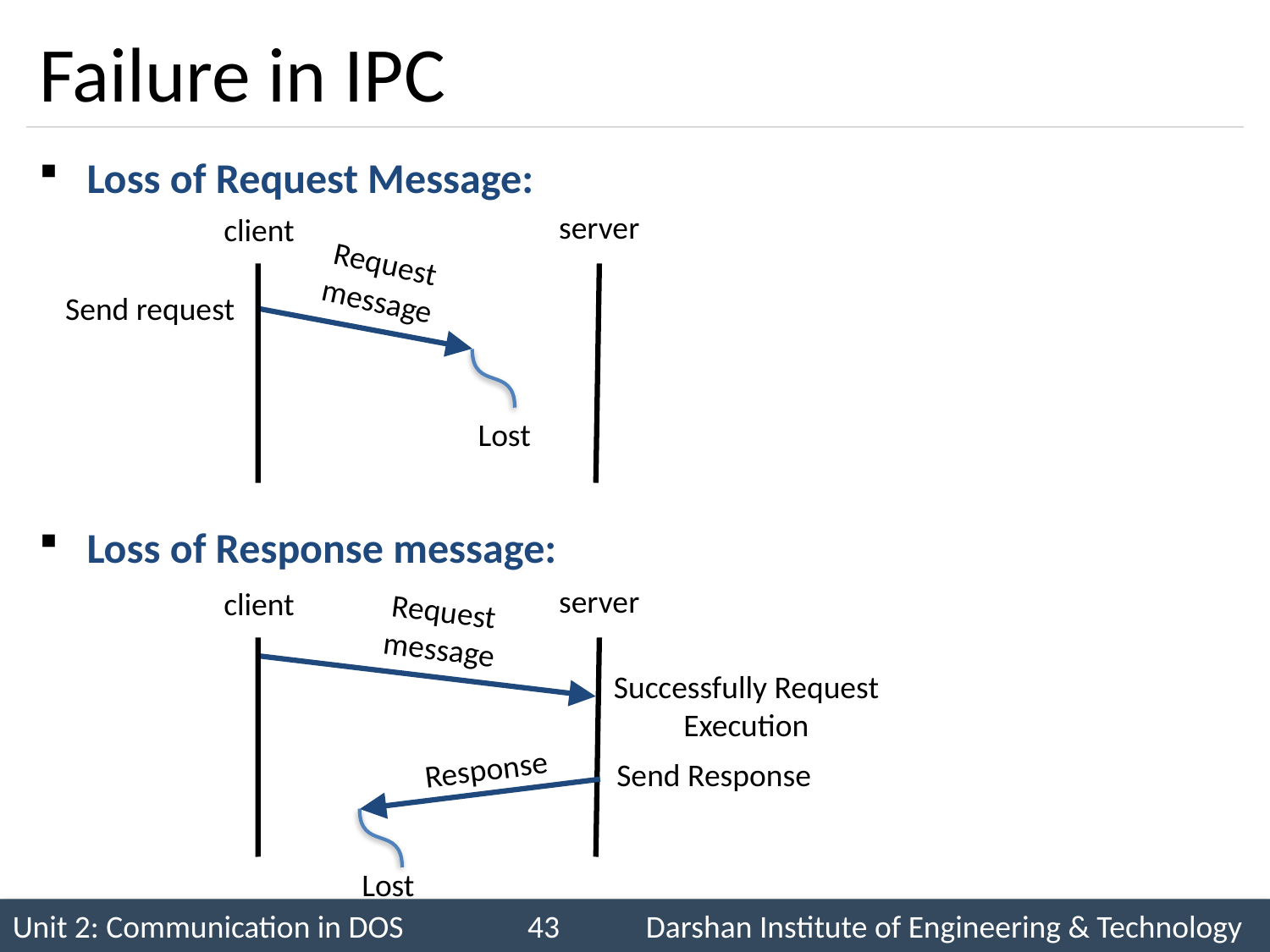

# Failure in IPC
Loss of Request Message:

server
client
Request message

Send request

Lost
Loss of Response message:

server
client
Request message

Successfully Request Execution
Response
Send Response

Lost